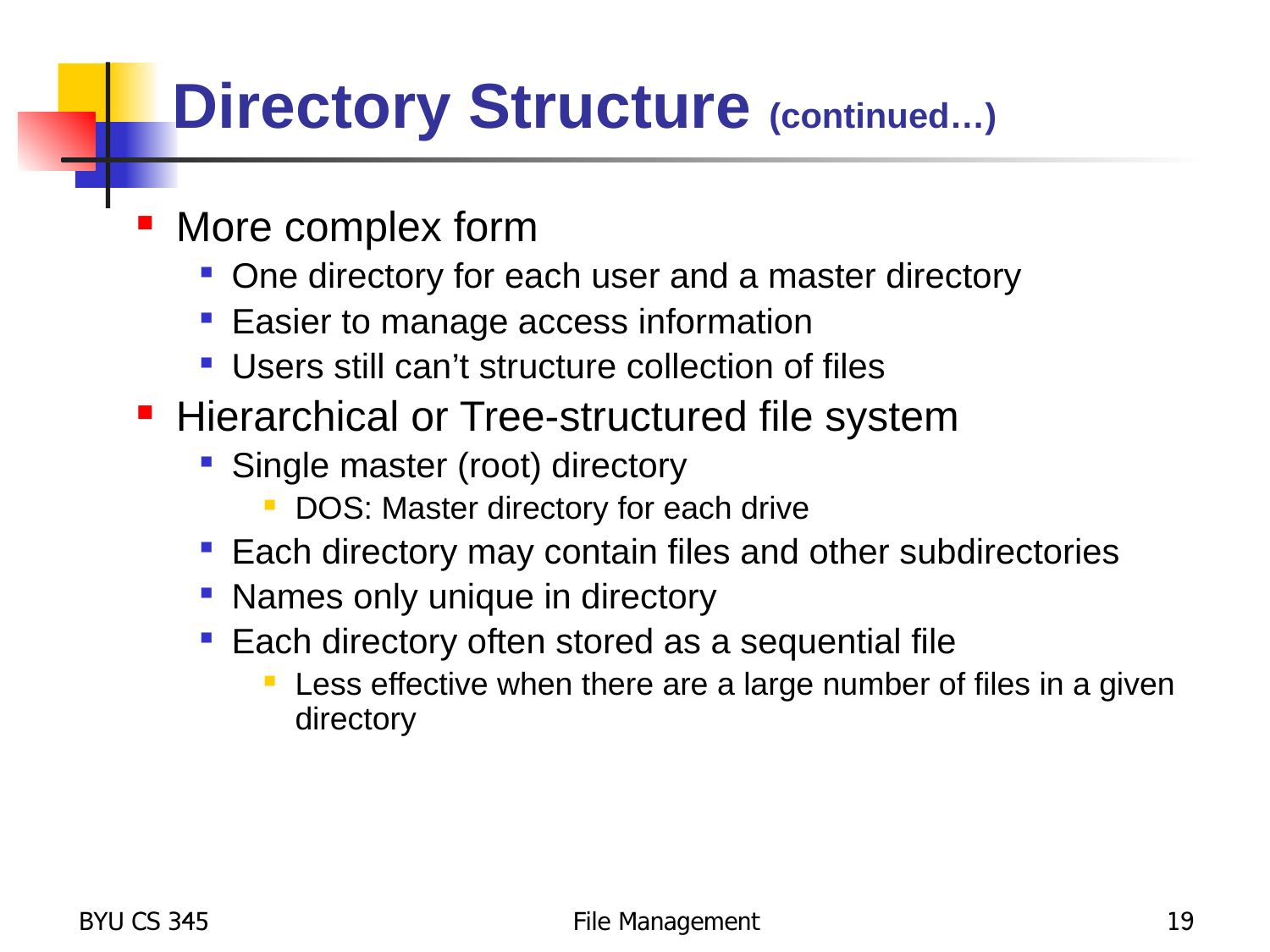

# Directory Structure (continued…)
More complex form
One directory for each user and a master directory
Easier to manage access information
Users still can’t structure collection of files
Hierarchical or Tree-structured file system
Single master (root) directory
DOS: Master directory for each drive
Each directory may contain files and other subdirectories
Names only unique in directory
Each directory often stored as a sequential file
Less effective when there are a large number of files in a given directory
BYU CS 345
File Management
19